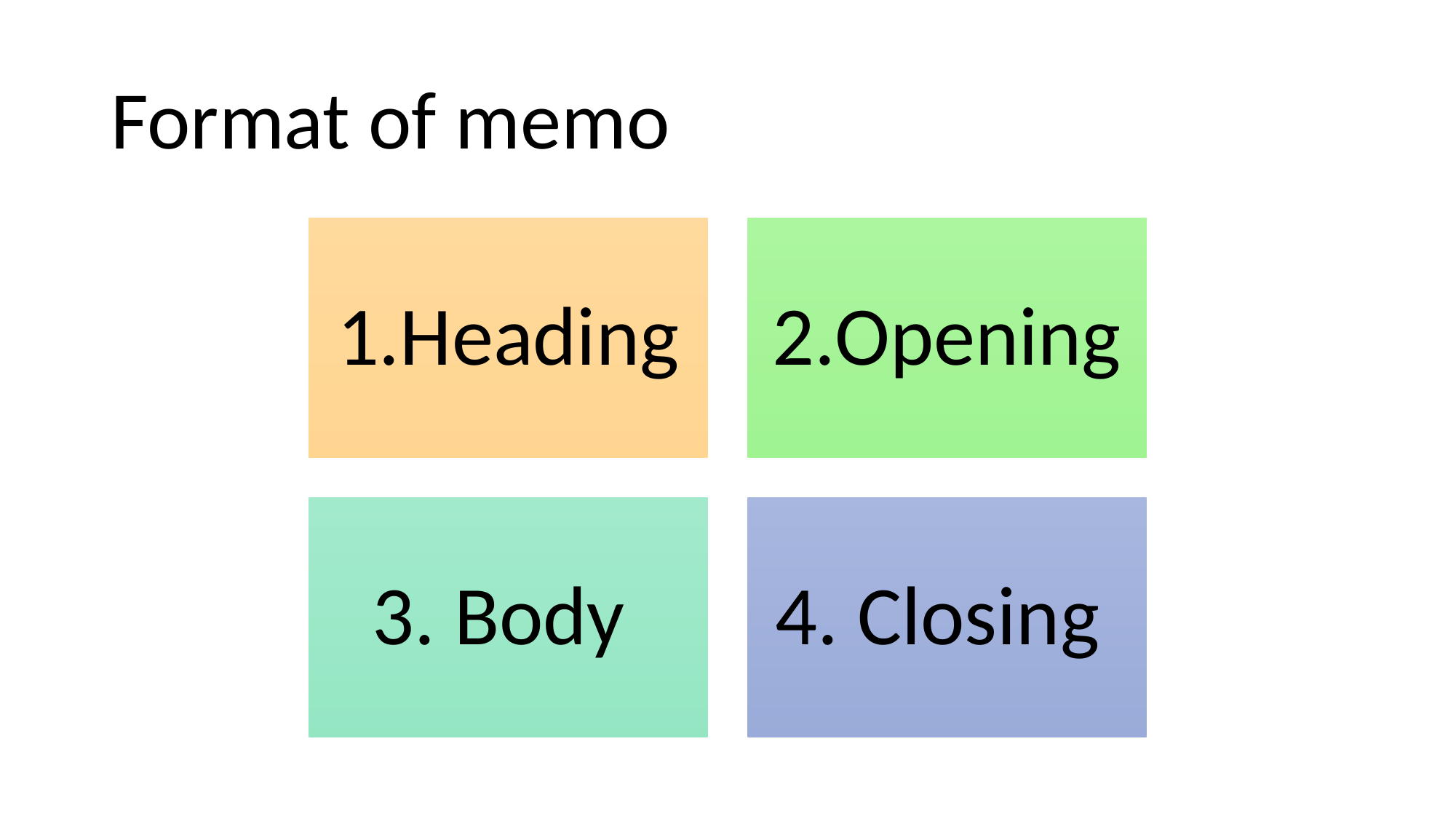

# Format of memo
1.Heading
2.Opening
3. Body
4. Closing